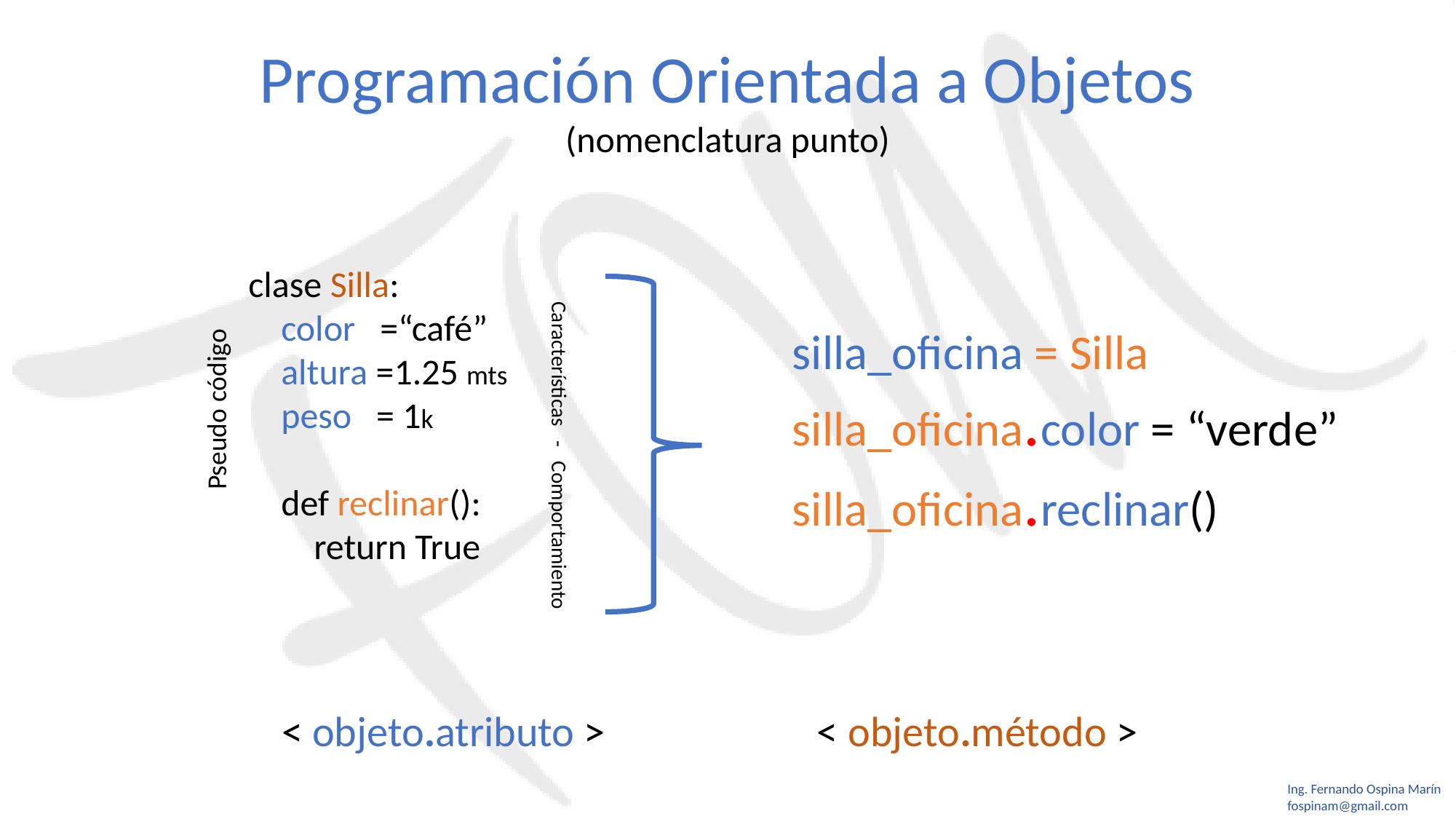

Programación Orientada a Objetos
(nomenclatura punto)
clase Silla:
    color   =“café”
    altura =1.25 mts
    peso   = 1k

    def reclinar():
        return True

silla_oficina = Silla
silla_oficina.color = “verde”
silla_oficina.reclinar()
Pseudo código
Características   -   Comportamiento
< objeto.atributo >                      < objeto.método >
Ing. Fernando Ospina Marín
fospinam@gmail.com